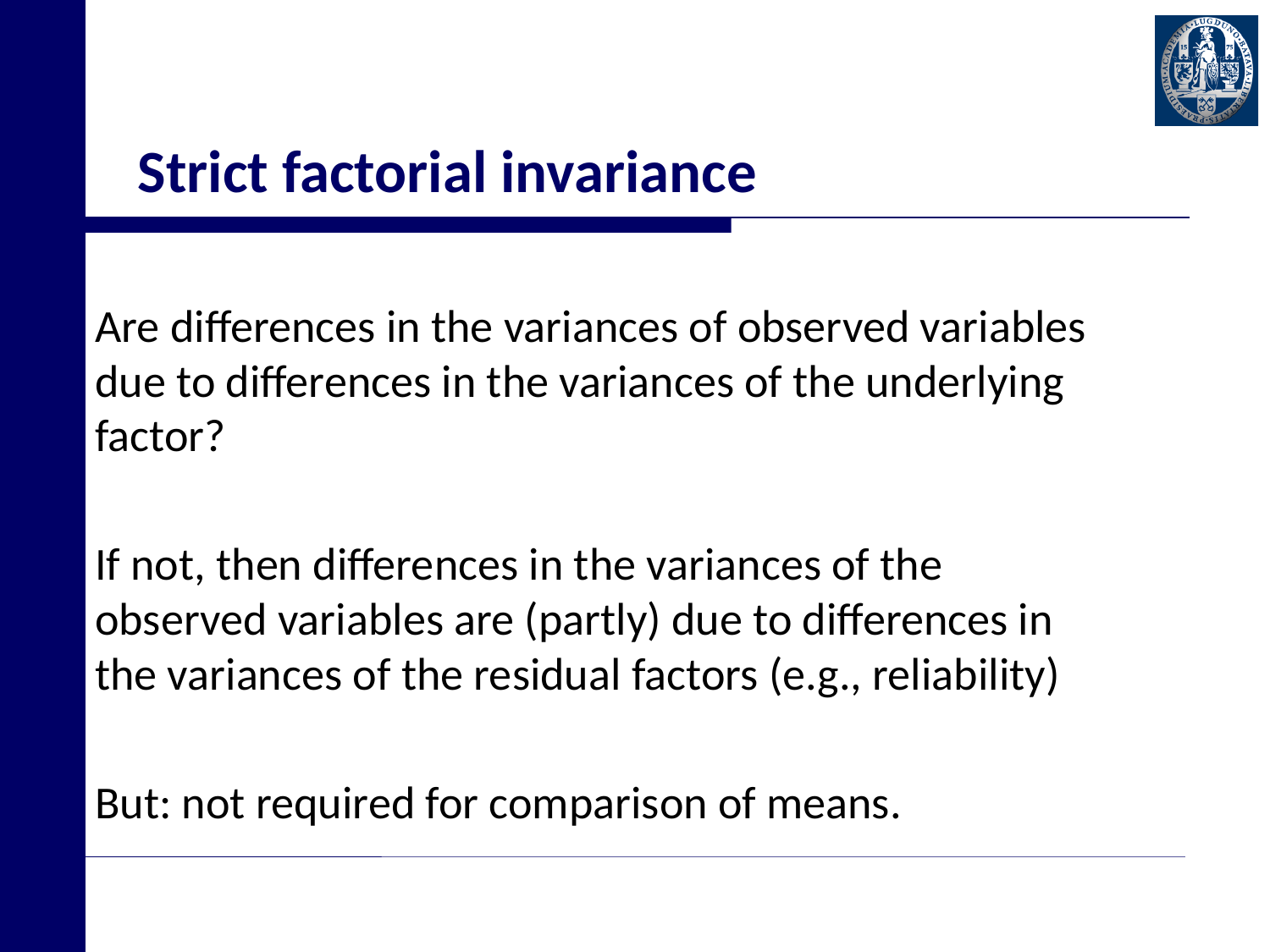

# Strict factorial invariance
Are differences in the variances of observed variables due to differences in the variances of the underlying factor?

If not, then differences in the variances of the observed variables are (partly) due to differences in the variances of the residual factors (e.g., reliability)

But: not required for comparison of means.